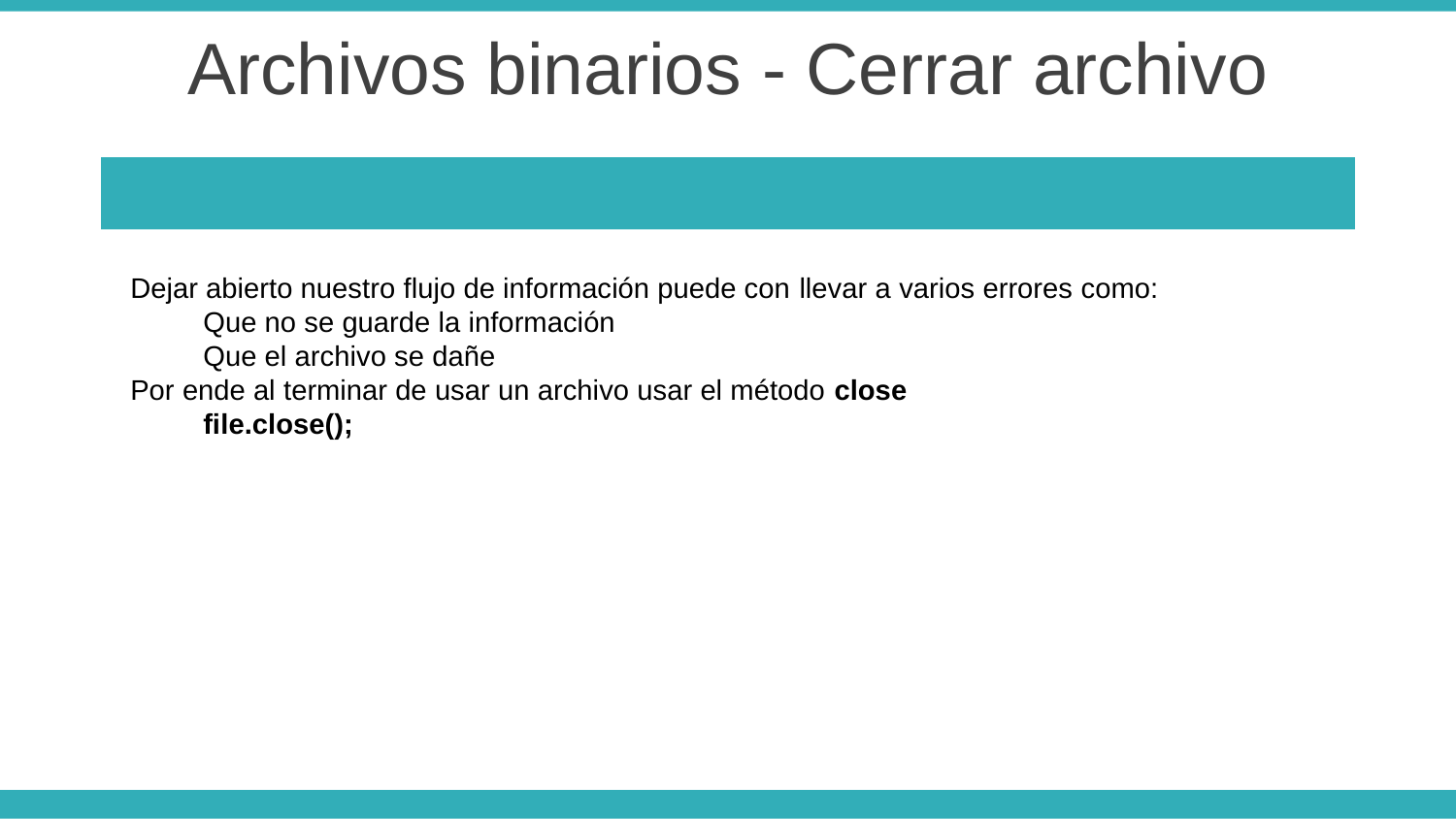

Archivos binarios - Cerrar archivo

Dejar abierto nuestro flujo de información puede con llevar a varios errores como:
Que no se guarde la información
Que el archivo se dañe
Por ende al terminar de usar un archivo usar el método close
file.close();